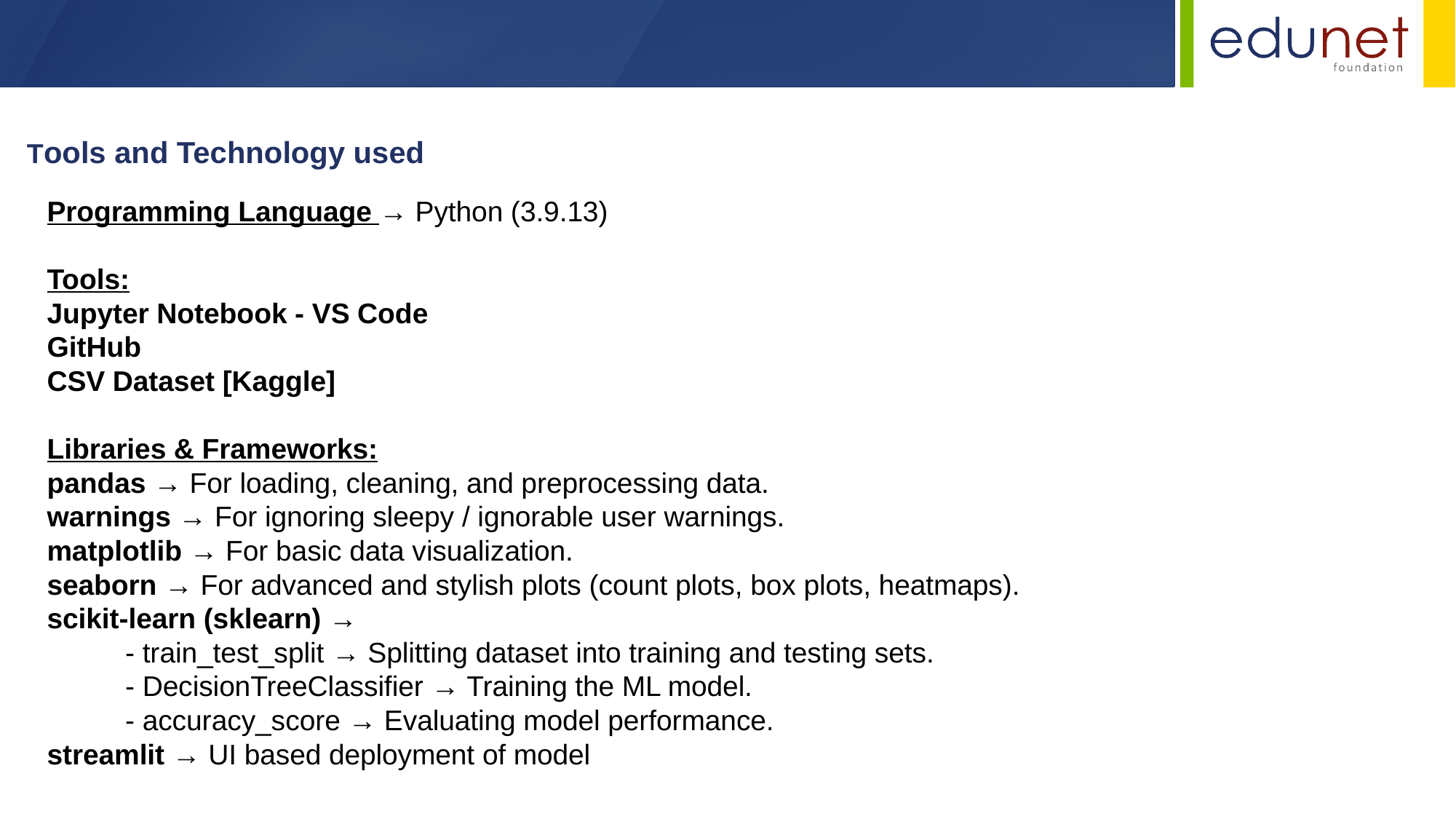

Tools and Technology used
Programming Language → Python (3.9.13)
Tools:
Jupyter Notebook - VS Code
GitHub
CSV Dataset [Kaggle]
Libraries & Frameworks:
pandas → For loading, cleaning, and preprocessing data.
warnings → For ignoring sleepy / ignorable user warnings.
matplotlib → For basic data visualization.
seaborn → For advanced and stylish plots (count plots, box plots, heatmaps).
scikit-learn (sklearn) →
          - train_test_split → Splitting dataset into training and testing sets.
          - DecisionTreeClassifier → Training the ML model.
          - accuracy_score → Evaluating model performance.
streamlit → UI based deployment of model